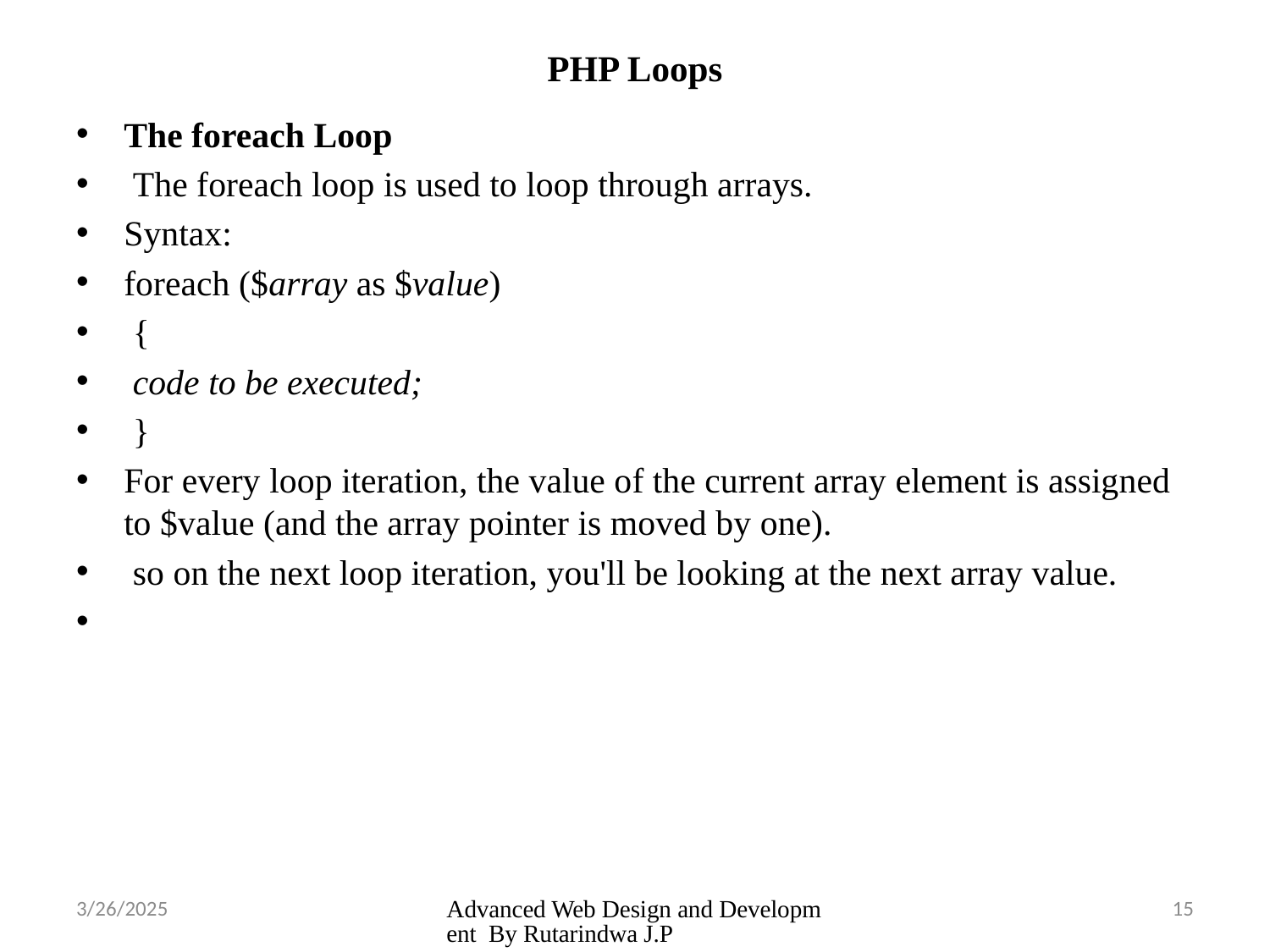

# PHP Loops
The foreach Loop
 The foreach loop is used to loop through arrays.
Syntax:
foreach ($array as $value)
 {
 code to be executed;
 }
For every loop iteration, the value of the current array element is assigned to $value (and the array pointer is moved by one).
 so on the next loop iteration, you'll be looking at the next array value.

3/26/2025
Advanced Web Design and Development  By Rutarindwa J.P
15